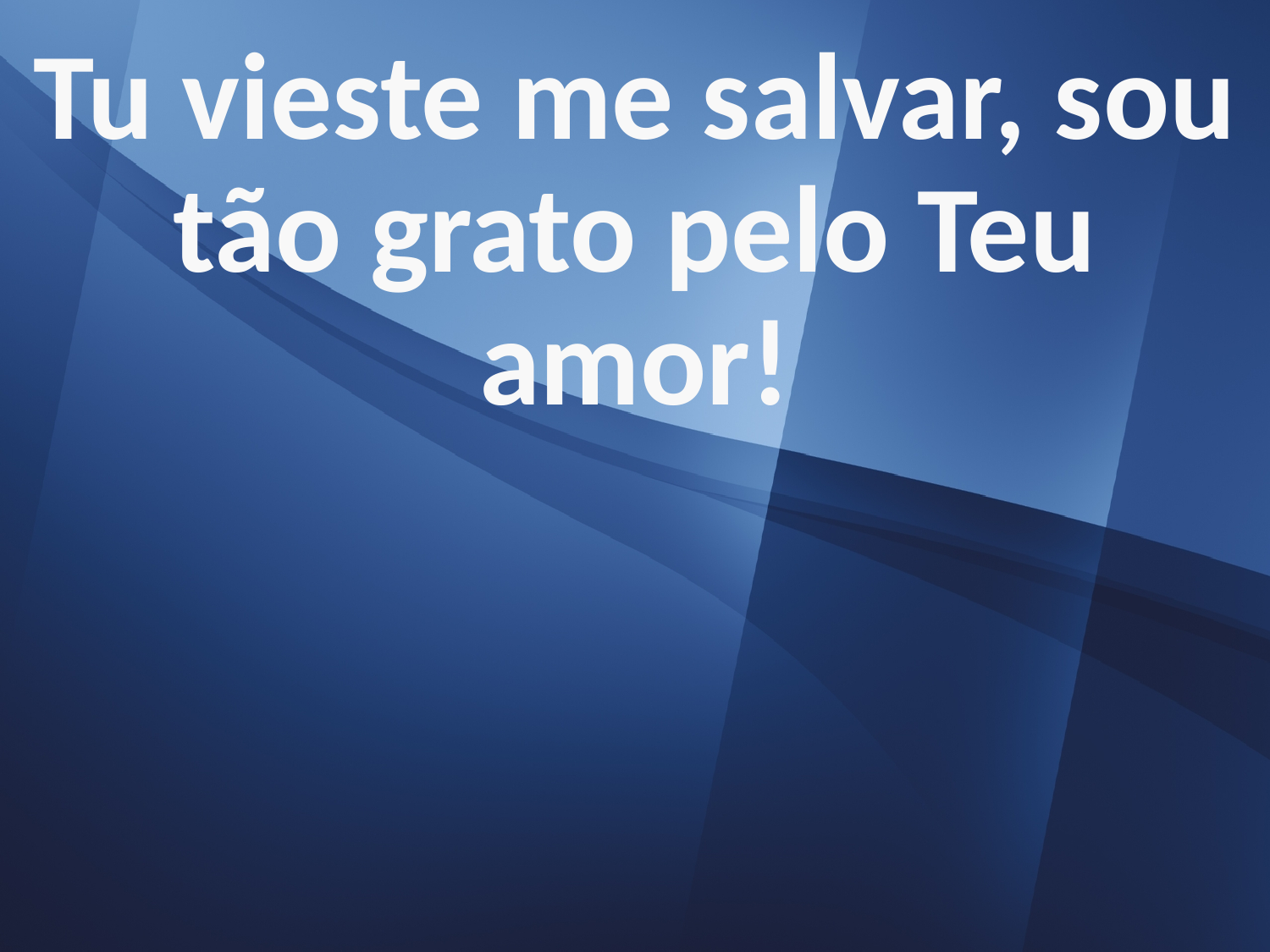

Tu vieste me salvar, sou tão grato pelo Teu amor!